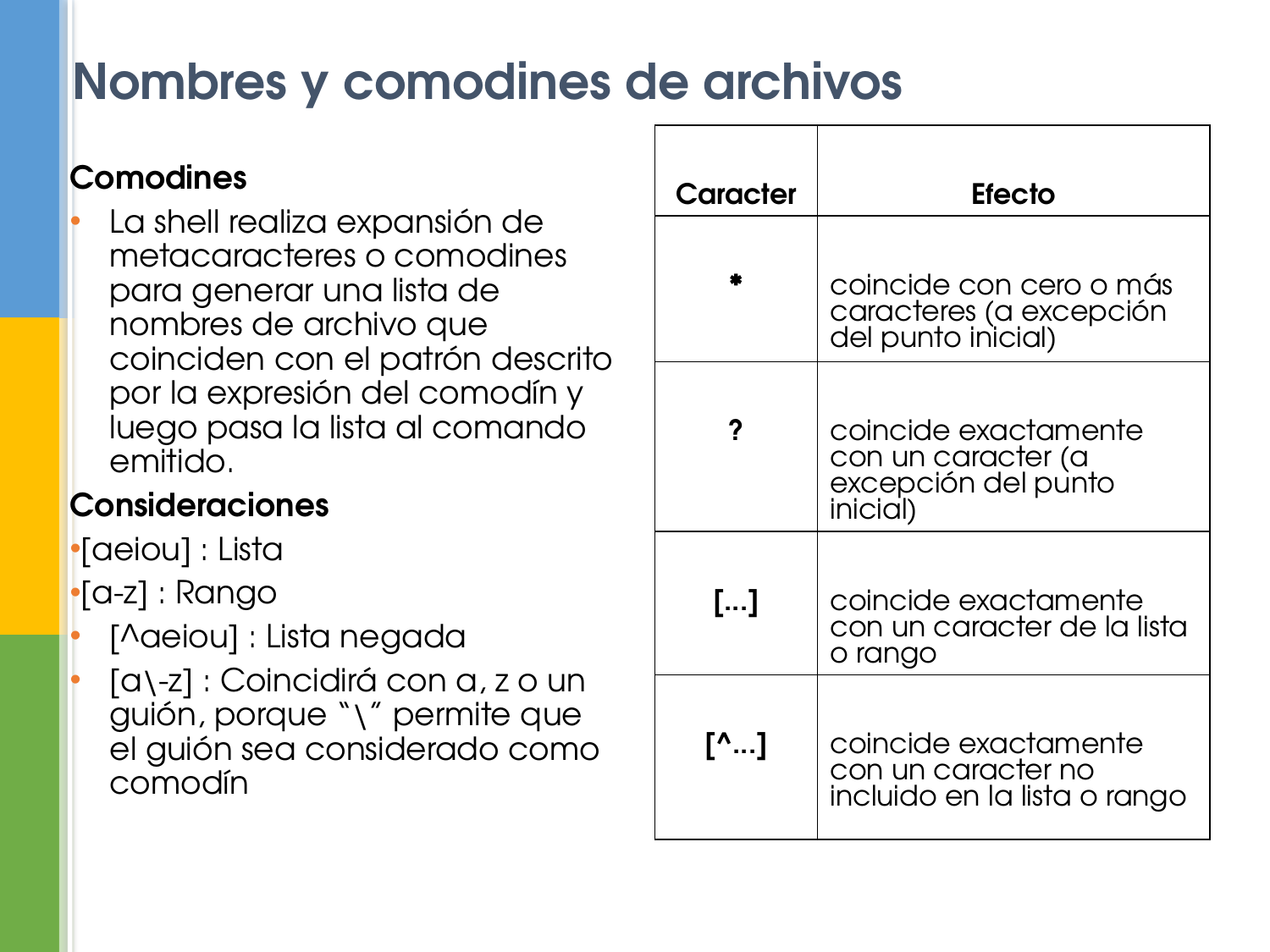

Nombres y comodines de archivos
| Caracter | Efecto |
| --- | --- |
| \* | coincide con cero o más caracteres (a excepción del punto inicial) |
| ? | coincide exactamente con un caracter (a excepción del punto inicial) |
| [...] | coincide exactamente con un caracter de la lista o rango |
| [^...] | coincide exactamente con un caracter no incluido en la lista o rango |
Comodines
La shell realiza expansión de metacaracteres o comodines para generar una lista de nombres de archivo que coinciden con el patrón descrito por la expresión del comodín y luego pasa la lista al comando emitido.
Consideraciones
[aeiou] : Lista
[a-z] : Rango
[^aeiou] : Lista negada
[a\-z] : Coincidirá con a, z o un guión, porque “\” permite que el guión sea considerado como comodín